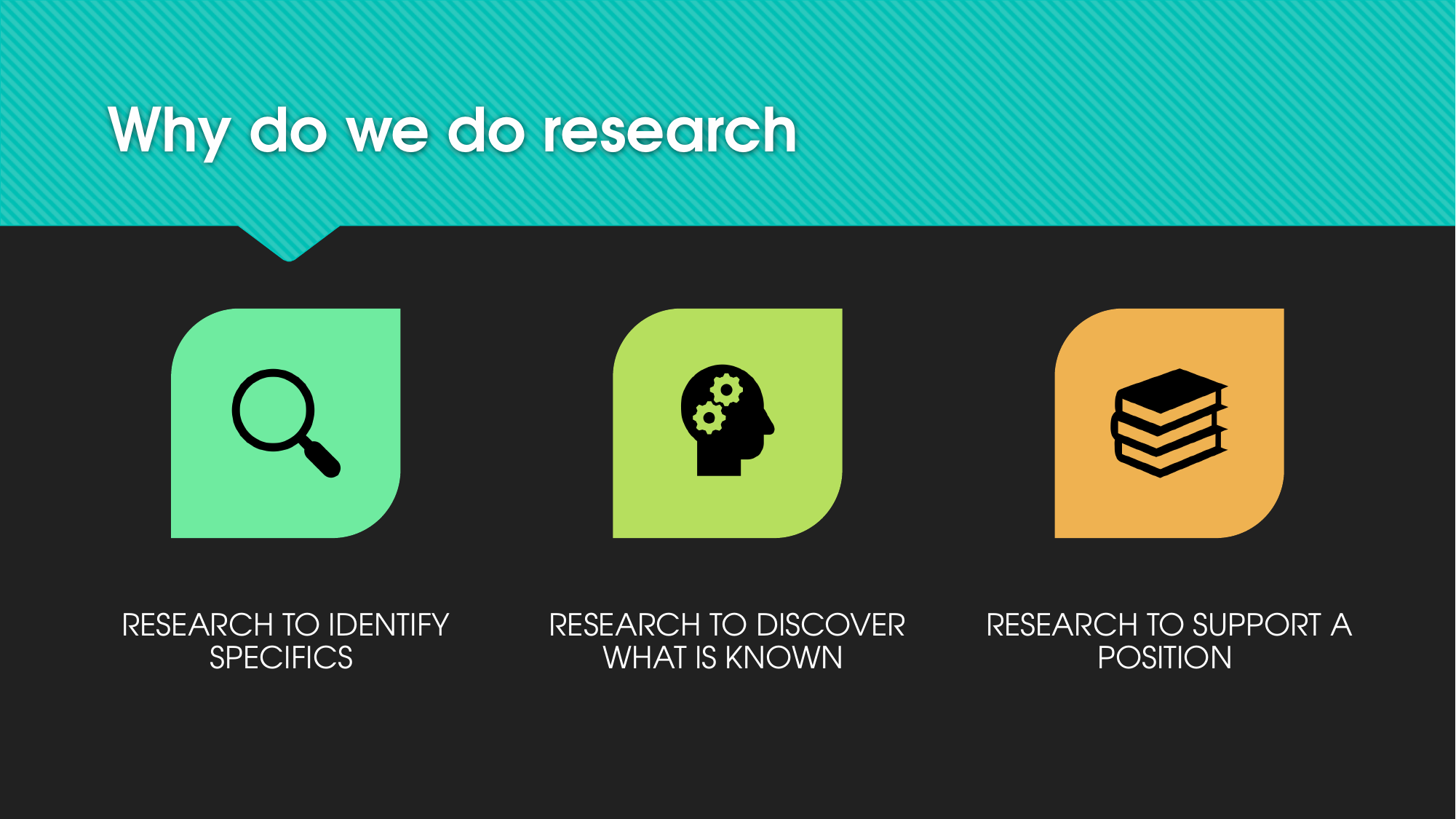

# Why do we do research
Research to identify specifics
Research to discover what is known
Research to support a position